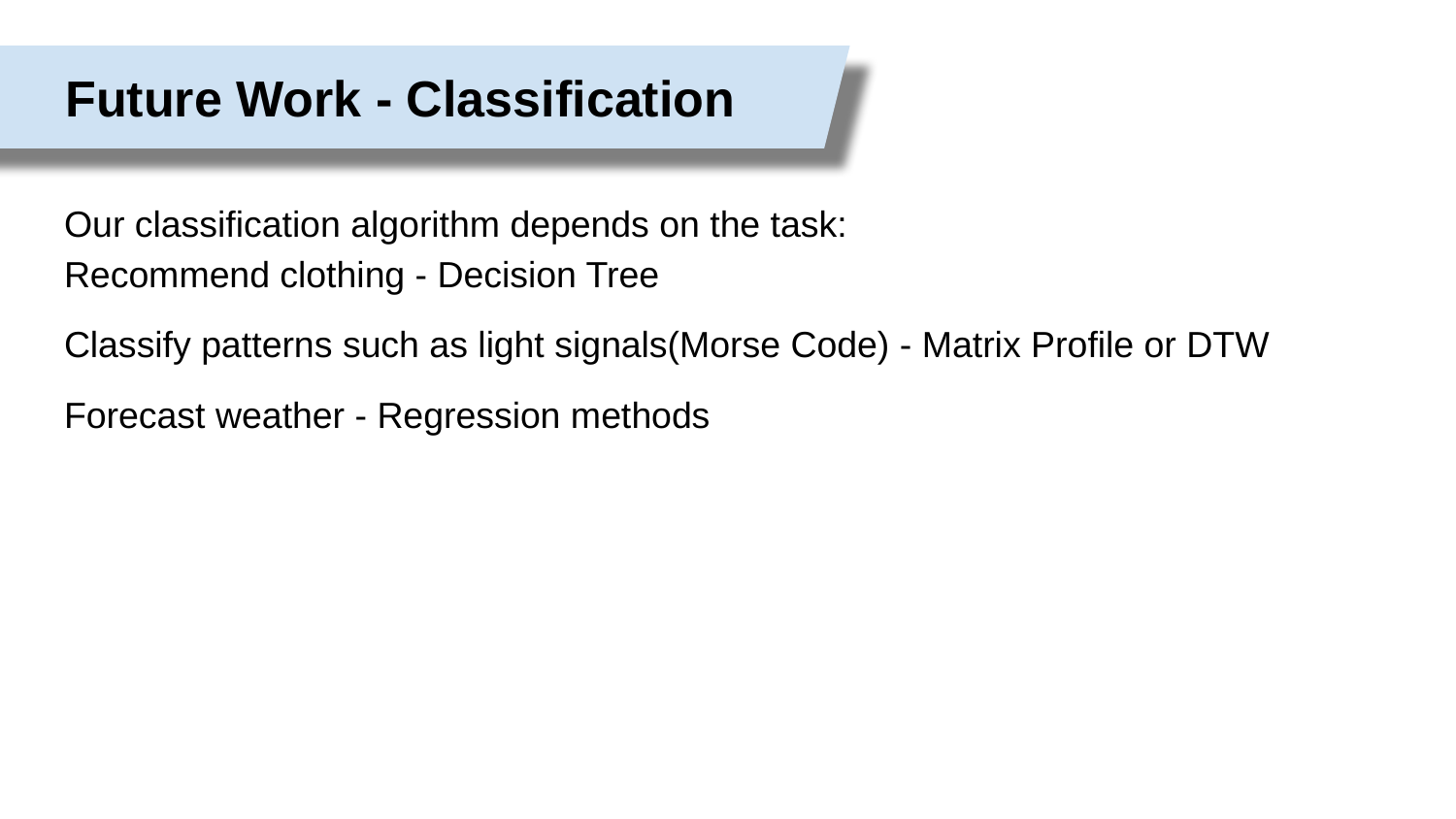

Future Work - Classification
Our classification algorithm depends on the task:
Recommend clothing - Decision Tree
Classify patterns such as light signals(Morse Code) - Matrix Profile or DTW
Forecast weather - Regression methods